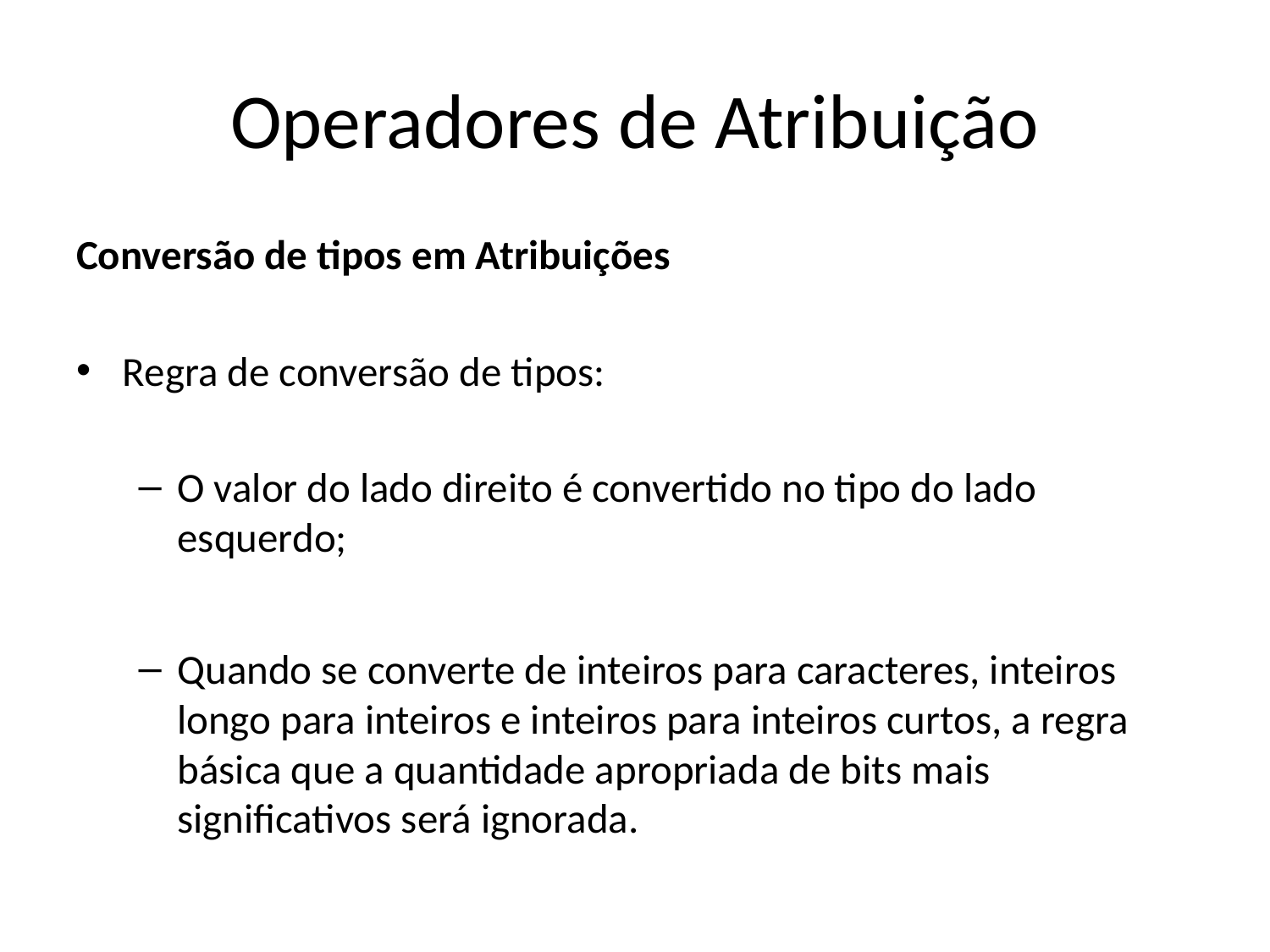

# Operadores de Atribuição
Conversão de tipos em Atribuições

Regra de conversão de tipos:

O valor do lado direito é convertido no tipo do lado esquerdo;

Quando se converte de inteiros para caracteres, inteiros longo para inteiros e inteiros para inteiros curtos, a regra básica que a quantidade apropriada de bits mais significativos será ignorada.